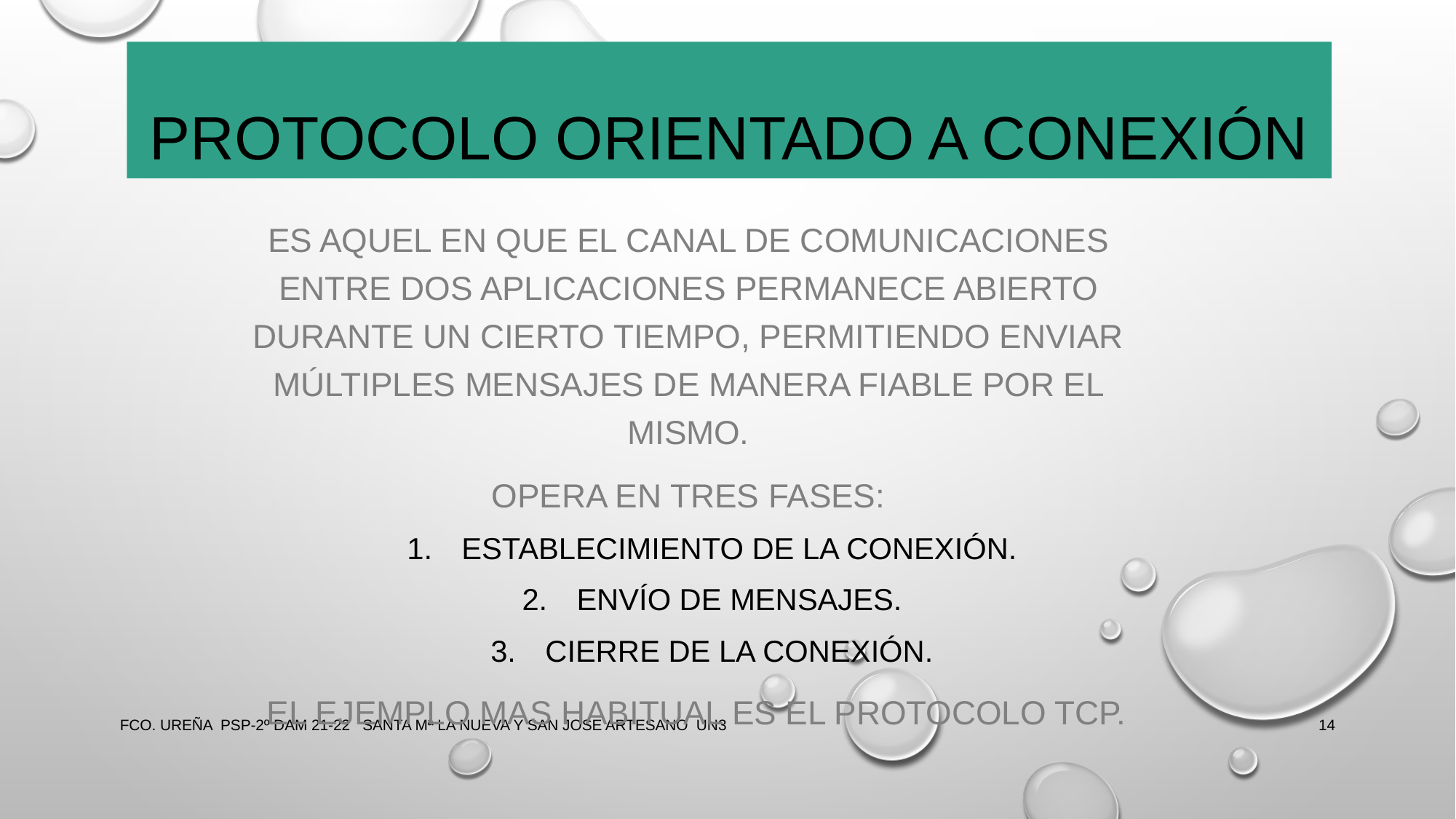

Protocolo orientado a conexión
Es aquel en que el canal de comunicaciones entre dos aplicaciones permanece abierto durante un cierto tiempo, permitiendo enviar múltiples mensajes de manera fiable por el mismo.
Opera en tres fases:
Establecimiento de la conexión.
Envío de mensajes.
Cierre de la conexión.
El ejemplo mas habitual es el protocolo TCP.
FCO. UREÑA  PSP-2º DAM 21-22   SANTA Mª LA NUEVA Y SAN JOSE ARTESANO  UN3
14